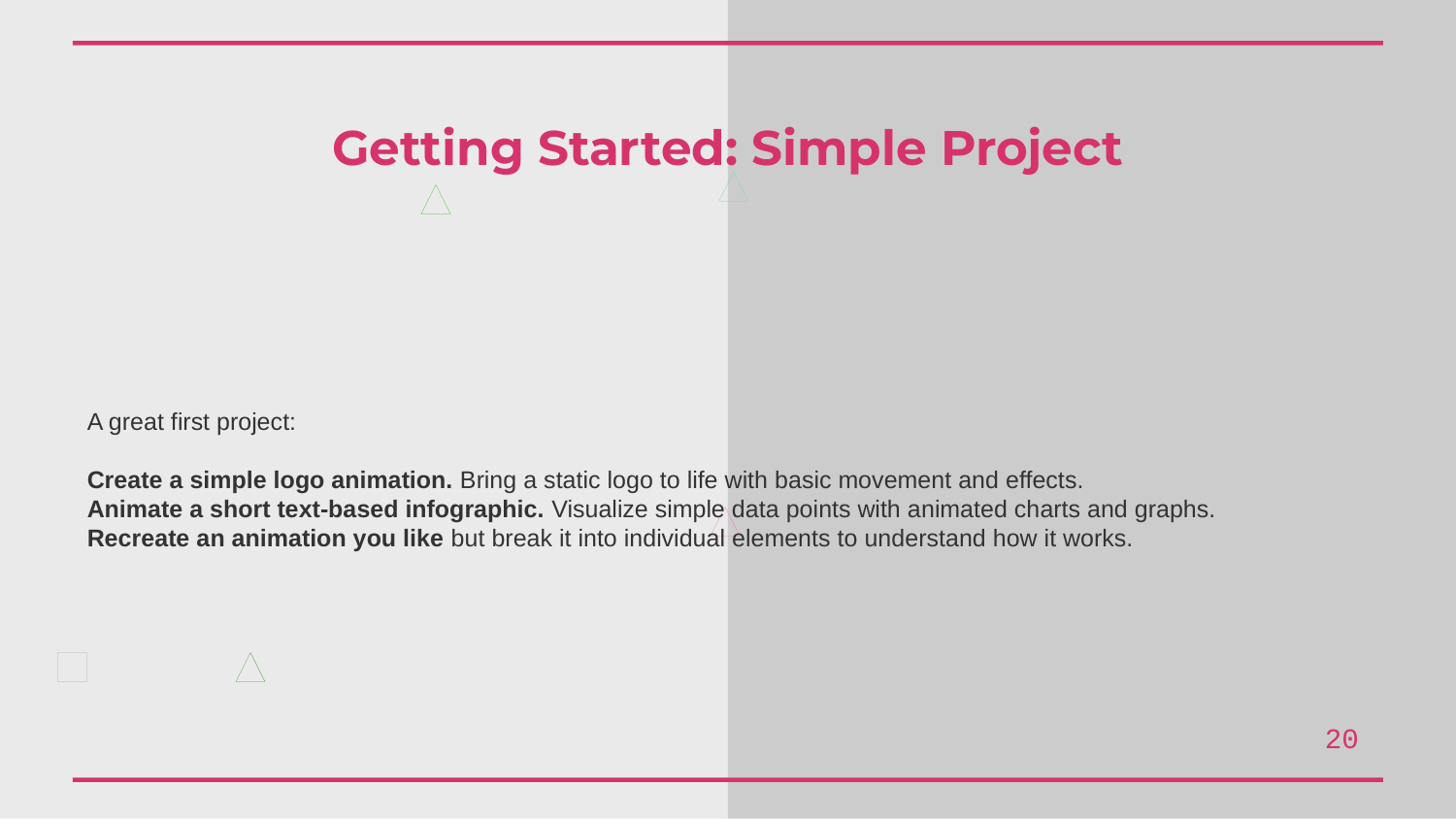

Getting Started: Simple Project

A great first project:

Create a simple logo animation. Bring a static logo to life with basic movement and effects.
Animate a short text-based infographic. Visualize simple data points with animated charts and graphs.
Recreate an animation you like but break it into individual elements to understand how it works.

20